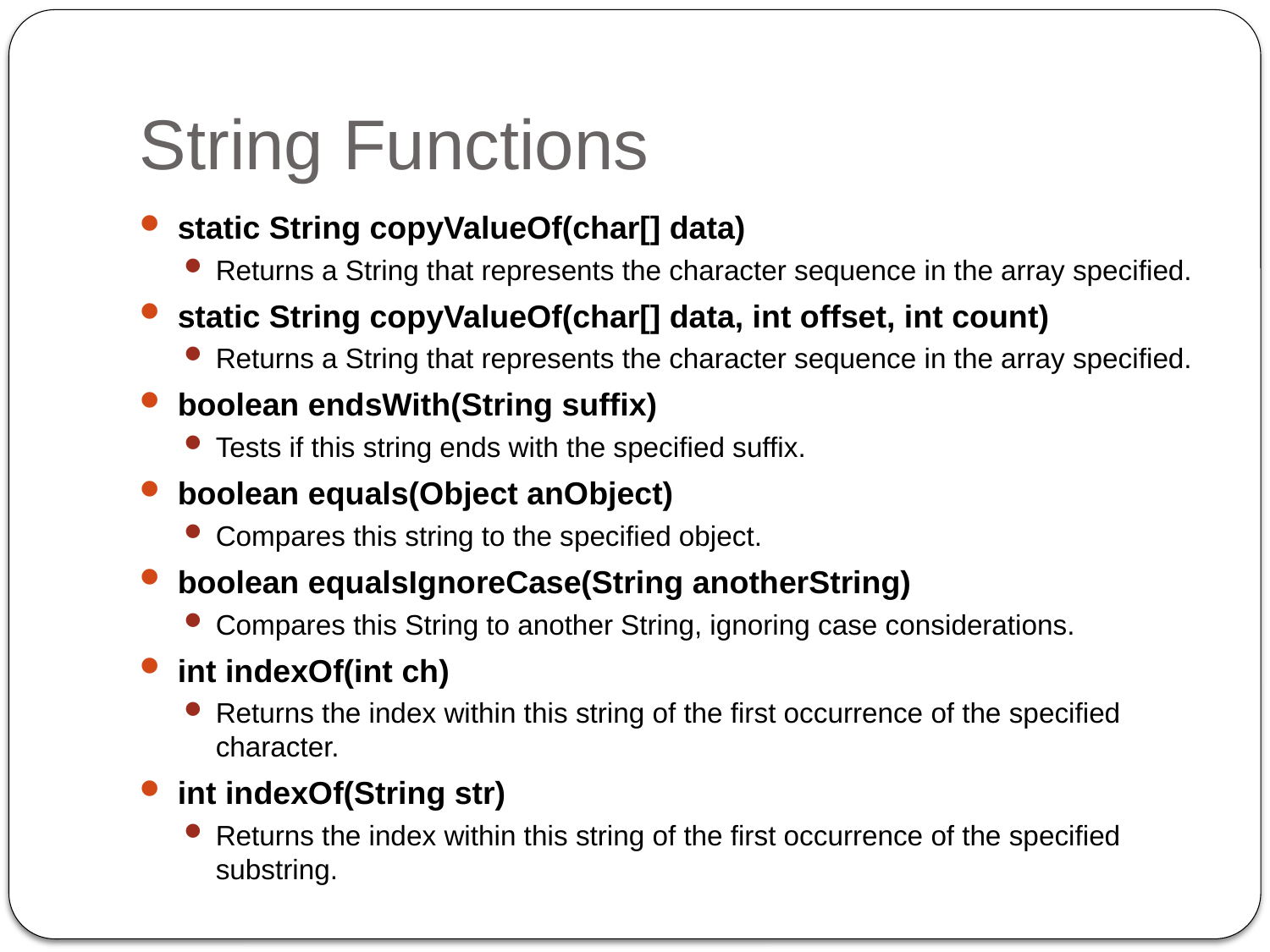

# String Functions
static String copyValueOf(char[] data)
Returns a String that represents the character sequence in the array specified.
static String copyValueOf(char[] data, int offset, int count)
Returns a String that represents the character sequence in the array specified.
boolean endsWith(String suffix)
Tests if this string ends with the specified suffix.
boolean equals(Object anObject)
Compares this string to the specified object.
boolean equalsIgnoreCase(String anotherString)
Compares this String to another String, ignoring case considerations.
int indexOf(int ch)
Returns the index within this string of the first occurrence of the specified character.
int indexOf(String str)
Returns the index within this string of the first occurrence of the specified substring.